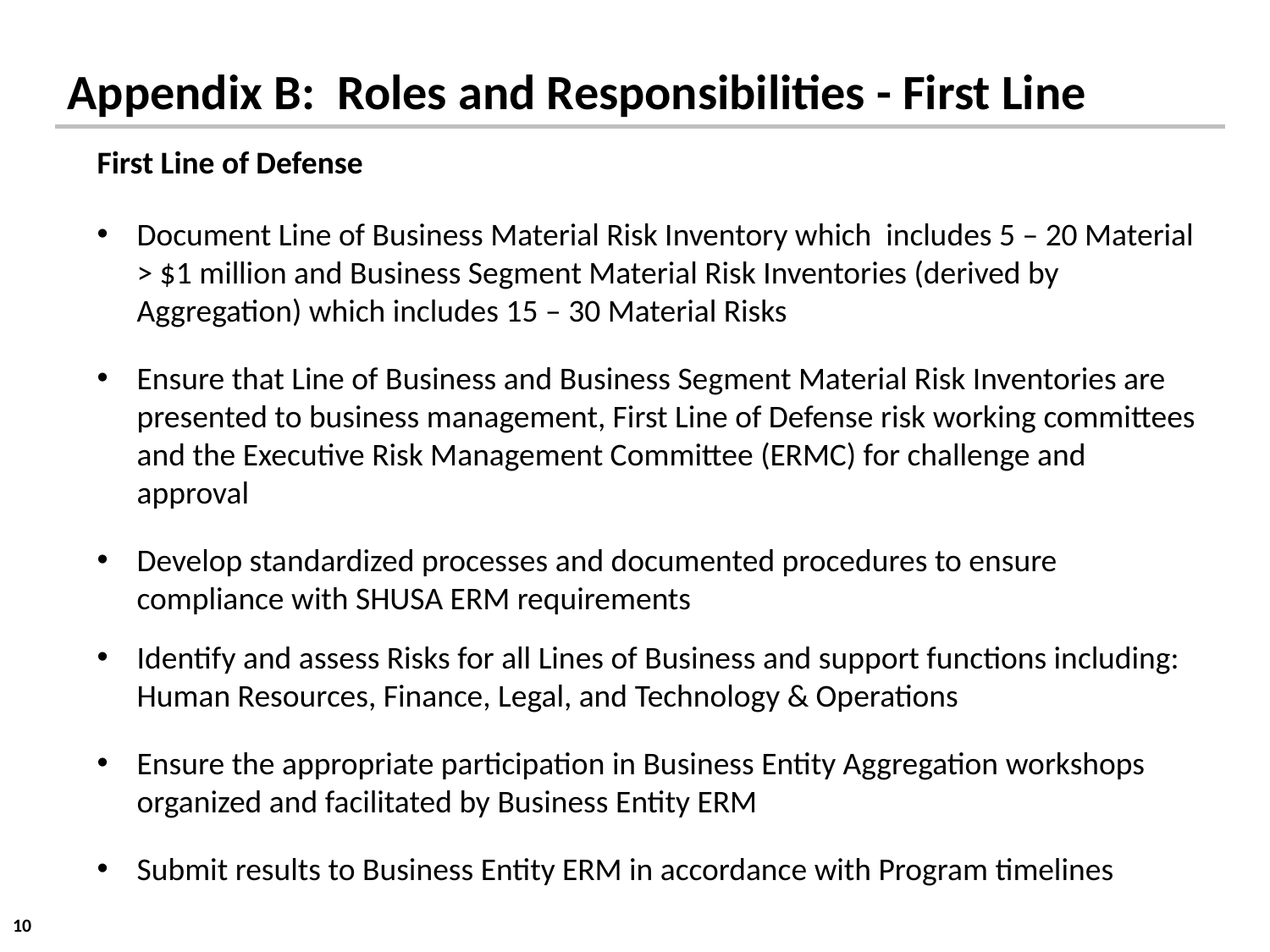

Appendix B:  Roles and Responsibilities - First Line
First Line of Defense

Document Line of Business Material Risk Inventory which  includes 5 – 20 Material  > $1 million and Business Segment Material Risk Inventories (derived by Aggregation) which includes 15 – 30 Material Risks

Ensure that Line of Business and Business Segment Material Risk Inventories are presented to business management, First Line of Defense risk working committees and the Executive Risk Management Committee (ERMC) for challenge and approval

Develop standardized processes and documented procedures to ensure compliance with SHUSA ERM requirements

Identify and assess Risks for all Lines of Business and support functions including: Human Resources, Finance, Legal, and Technology & Operations

Ensure the appropriate participation in Business Entity Aggregation workshops organized and facilitated by Business Entity ERM

Submit results to Business Entity ERM in accordance with Program timelines